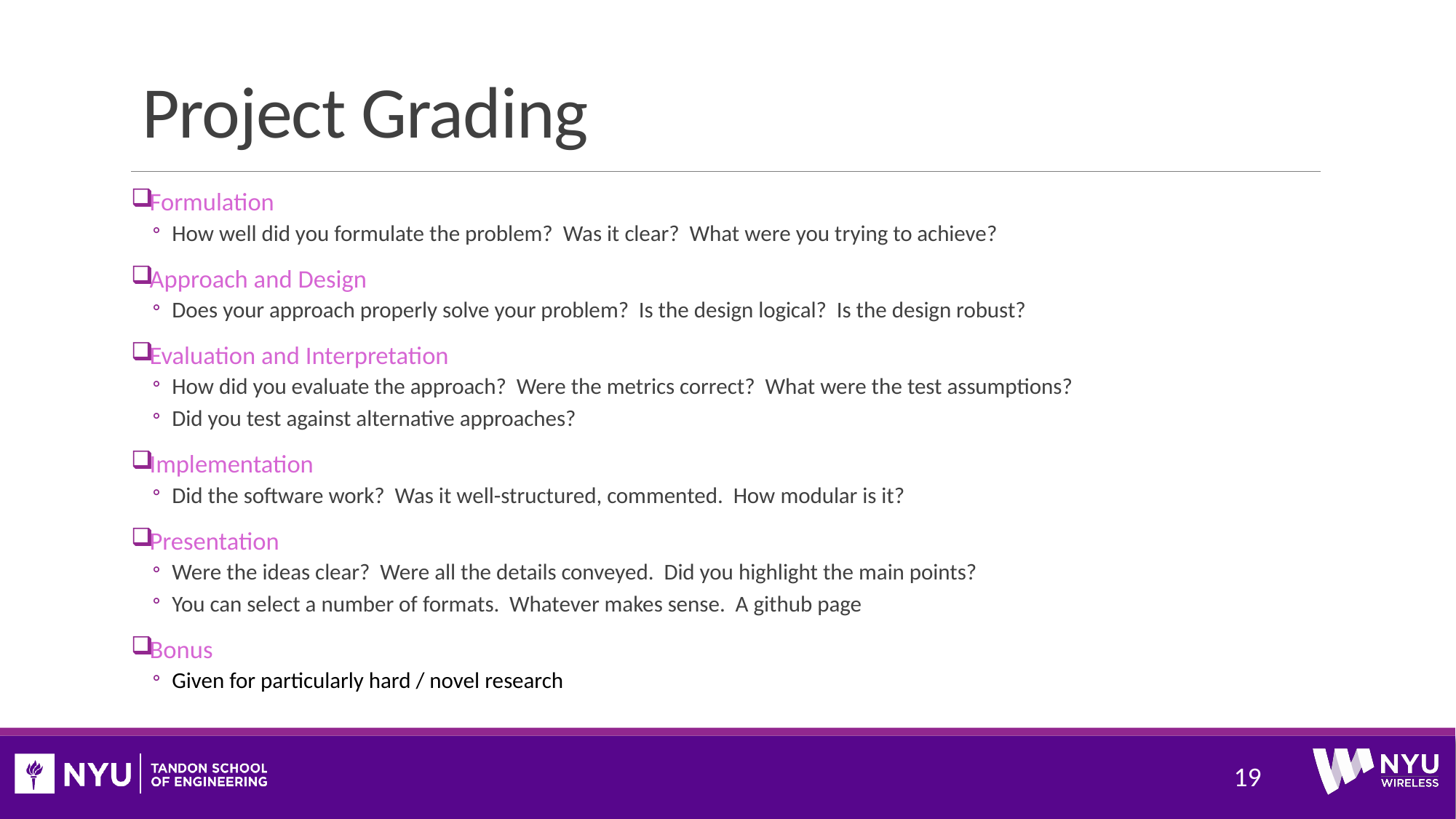

# Project Grading
Formulation
How well did you formulate the problem?  Was it clear?  What were you trying to achieve?
Approach and Design
Does your approach properly solve your problem?  Is the design logical?  Is the design robust?
Evaluation and Interpretation
How did you evaluate the approach?  Were the metrics correct?  What were the test assumptions?
Did you test against alternative approaches?
Implementation
Did the software work?  Was it well-structured, commented.  How modular is it?
Presentation
Were the ideas clear?  Were all the details conveyed.  Did you highlight the main points?
You can select a number of formats.  Whatever makes sense.  A github page
Bonus
Given for particularly hard / novel research
19